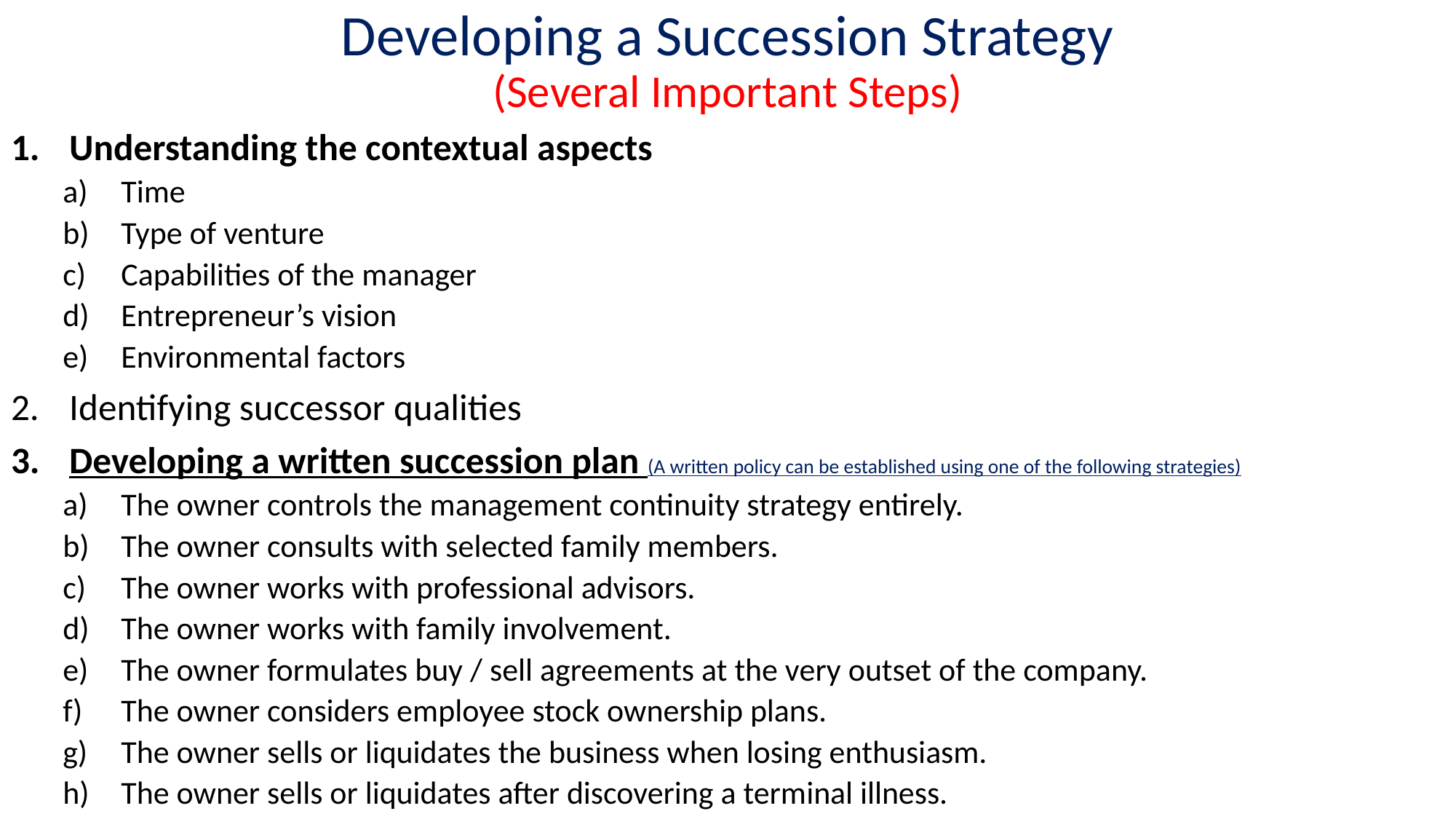

# Developing a Succession Strategy (Several Important Steps)
Understanding the contextual aspects
Time
Type of venture
Capabilities of the manager
Entrepreneur’s vision
Environmental factors
Identifying successor qualities
Developing a written succession plan (A written policy can be established using one of the following strategies)
The owner controls the management continuity strategy entirely.
The owner consults with selected family members.
The owner works with professional advisors.
The owner works with family involvement.
The owner formulates buy / sell agreements at the very outset of the company.
The owner considers employee stock ownership plans.
The owner sells or liquidates the business when losing enthusiasm.
The owner sells or liquidates after discovering a terminal illness.